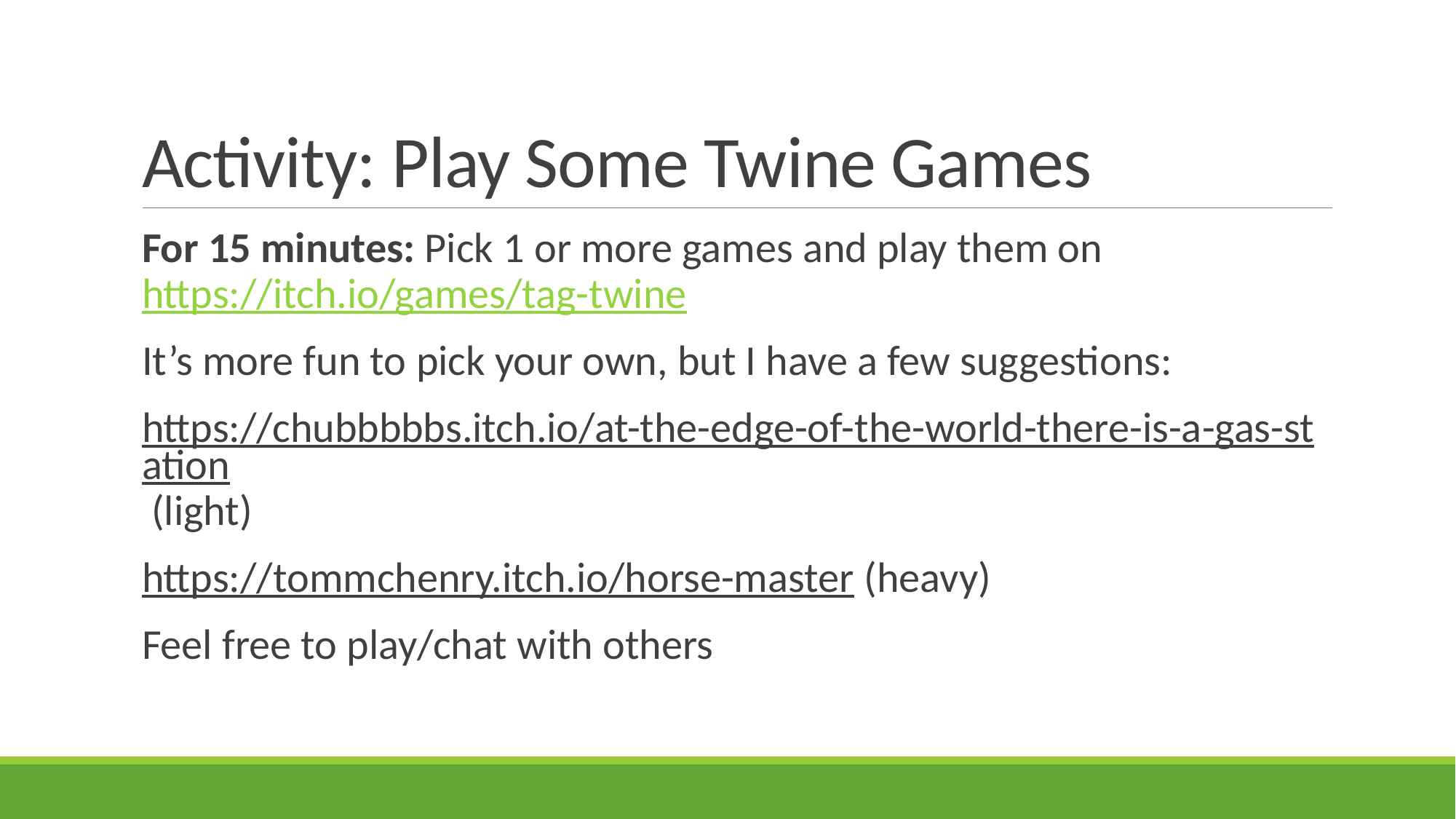

# Activity: Play Some Twine Games
For 15 minutes: Pick 1 or more games and play them on https://itch.io/games/tag-twine
It’s more fun to pick your own, but I have a few suggestions:
https://chubbbbbs.itch.io/at-the-edge-of-the-world-there-is-a-gas-station (light)
https://tommchenry.itch.io/horse-master (heavy)
Feel free to play/chat with others